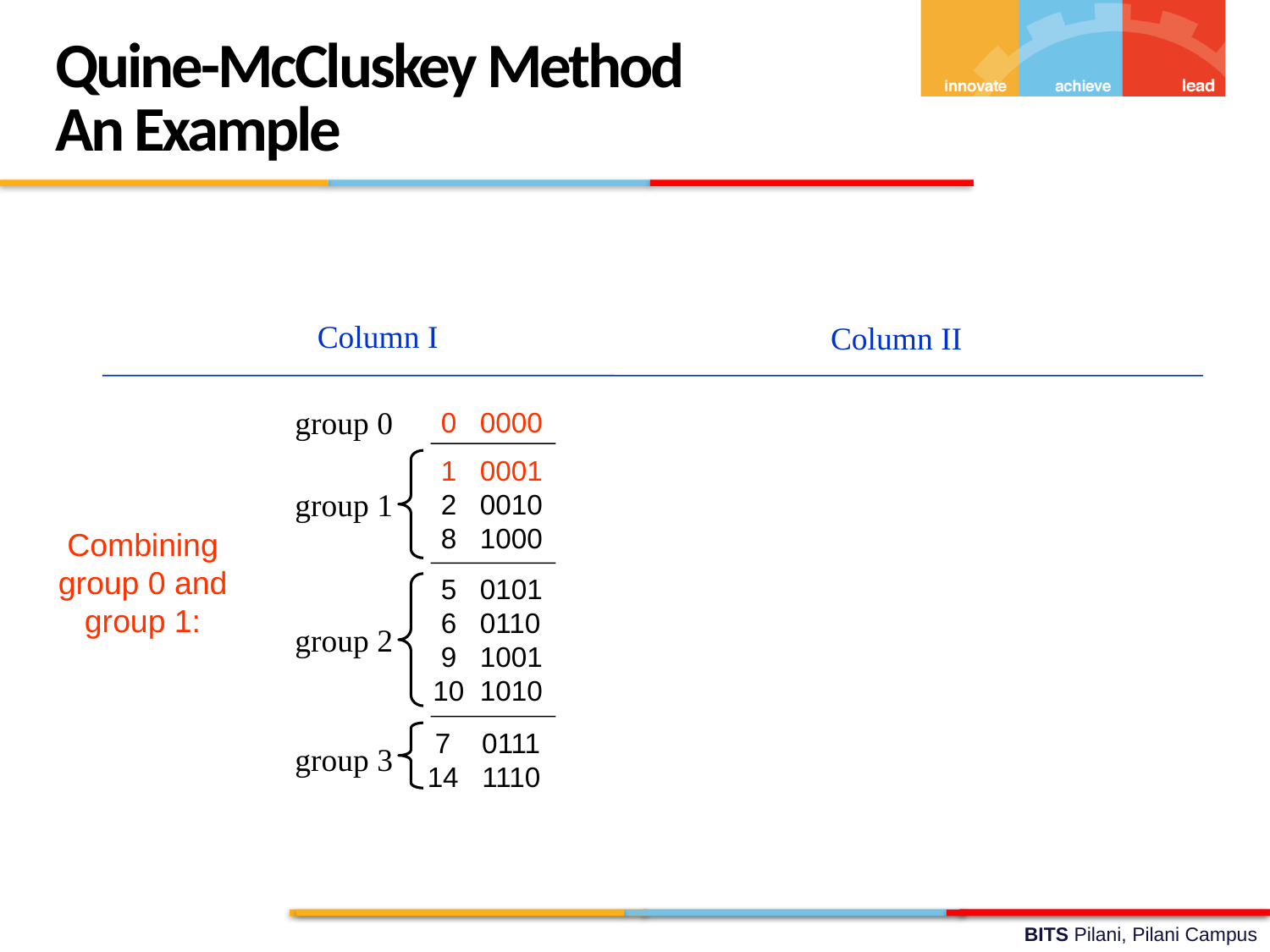

Quine-McCluskey Method
An Example
Column I
Column II

group 0
0   0000

1   0001
2   0010
8   1000

group 1

 5   0101
 6   0110
 9   1001
10  1010

group 2

 7    0111
14   1110

group 3
Combining
group 0 and
group 1: